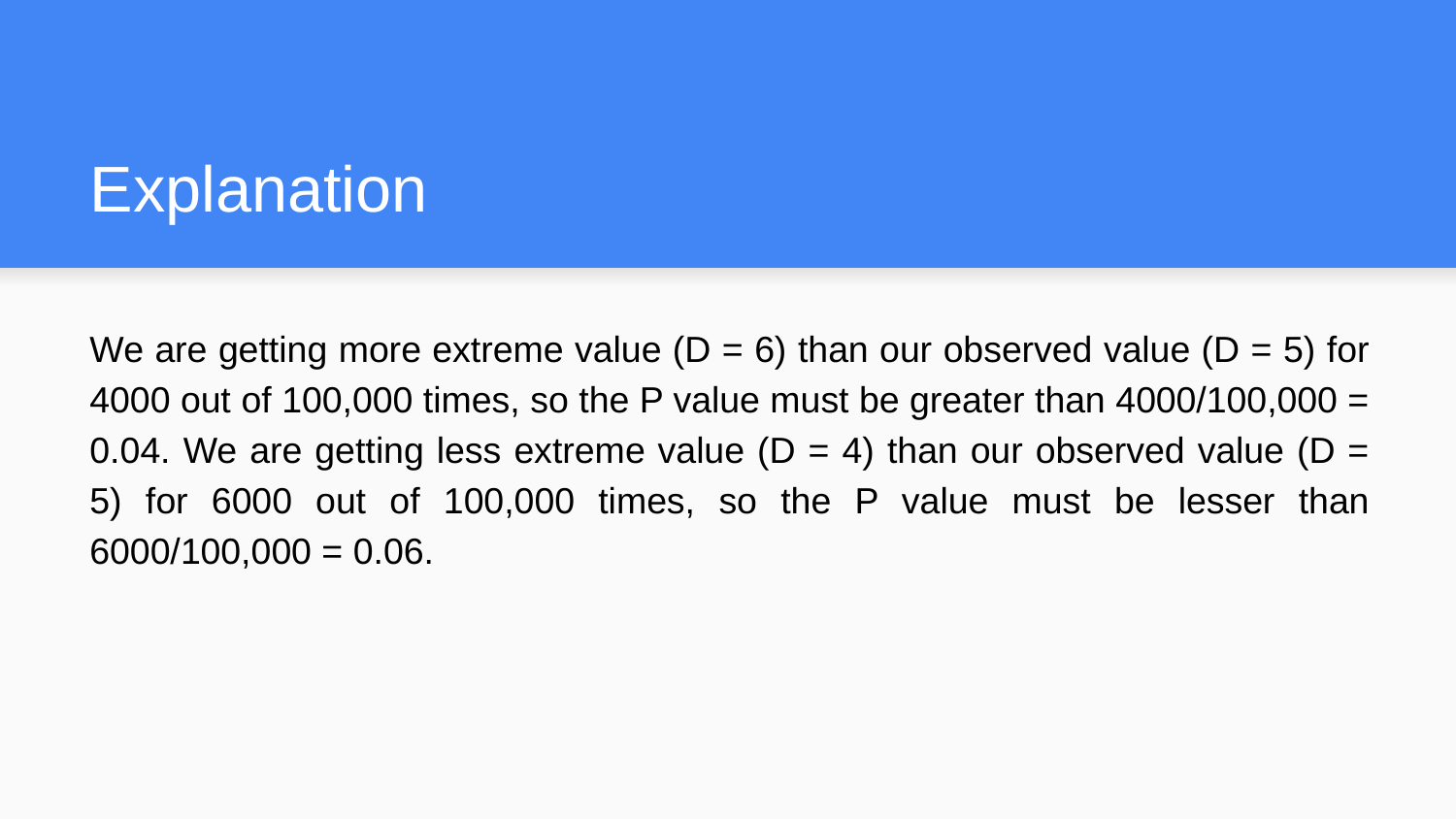

# Explanation
We are getting more extreme value (D = 6) than our observed value (D = 5) for 4000 out of 100,000 times, so the P value must be greater than 4000/100,000 = 0.04. We are getting less extreme value (D = 4) than our observed value (D = 5) for 6000 out of 100,000 times, so the P value must be lesser than 6000/100,000 = 0.06.